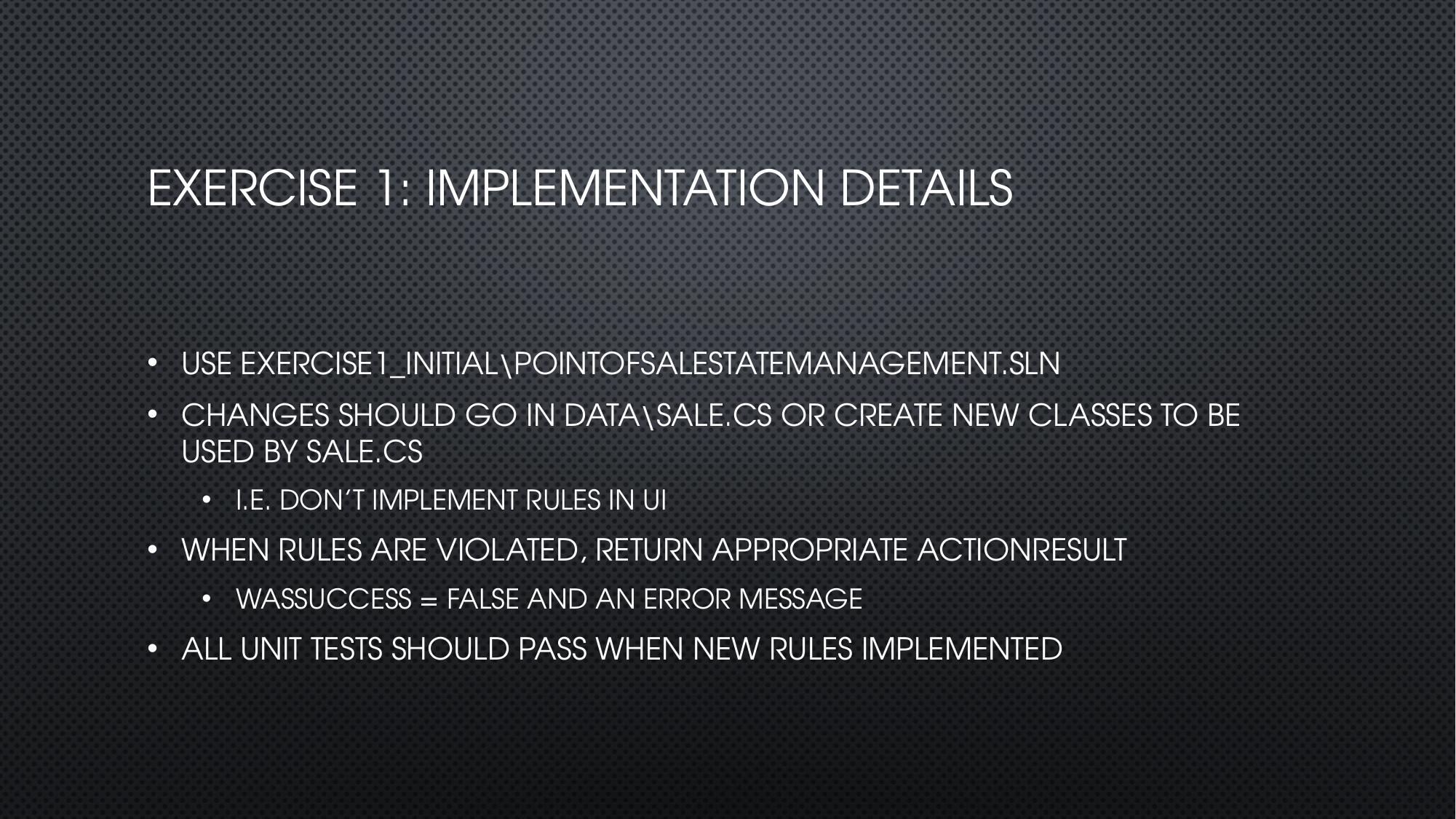

# Exercise 1: implementation details
Use Exercise1_Initial\PointOfSaleStateManagement.sln
Changes should go in Data\Sale.cs or create new classes to be used by Sale.cs
i.e. don’t implement rules in UI
When rules are violated, return appropriate ActionResult
WasSuccess = false and an error message
All unit tests should pass when new rules implemented